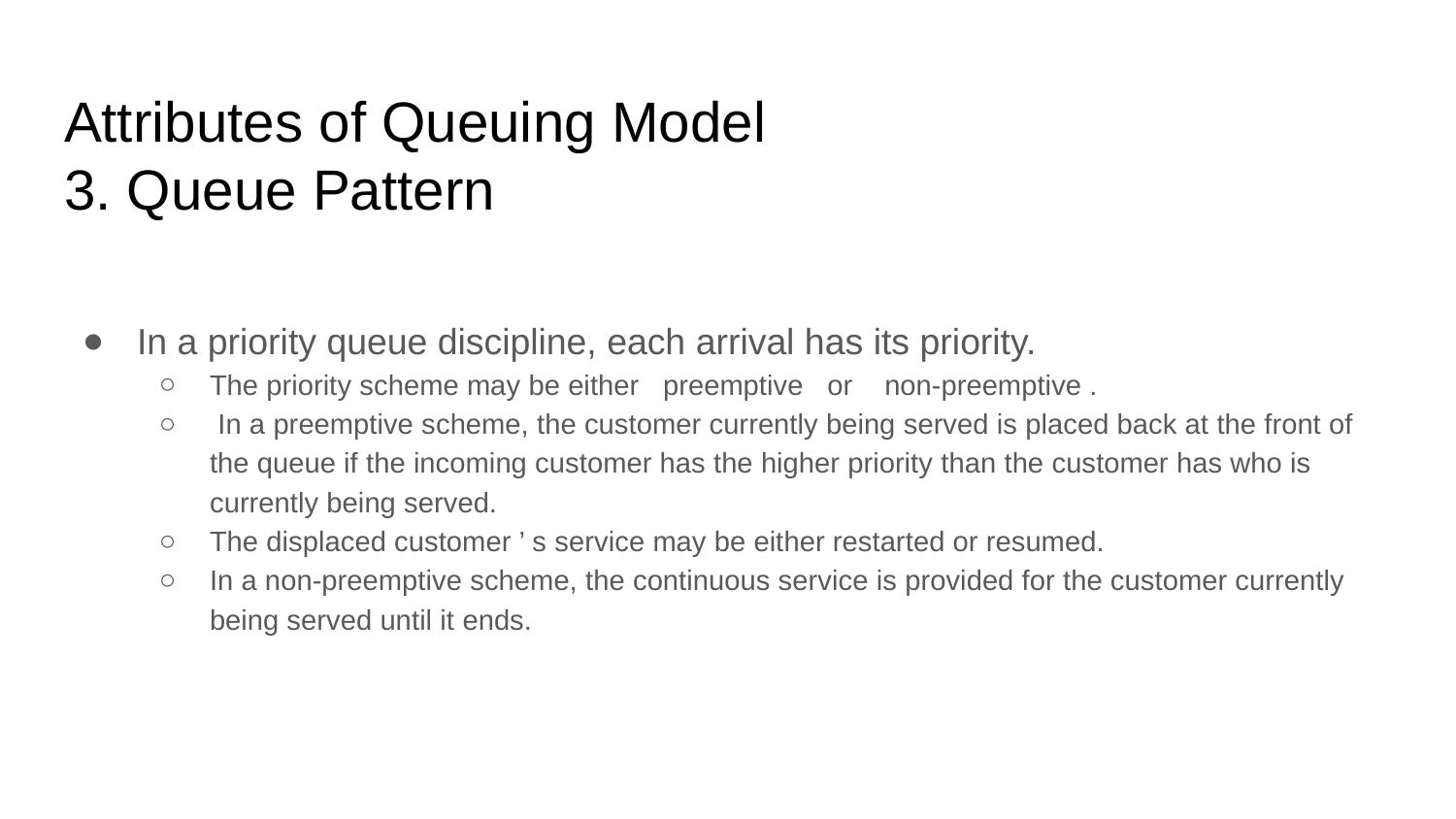

# Attributes of Queuing Model
3. Queue Pattern
In a priority queue discipline, each arrival has its priority.
The priority scheme may be either   preemptive   or    non-preemptive .
 In a preemptive scheme, the customer currently being served is placed back at the front of the queue if the incoming customer has the higher priority than the customer has who is currently being served.
The displaced customer ’ s service may be either restarted or resumed.
In a non-preemptive scheme, the continuous service is provided for the customer currently being served until it ends.